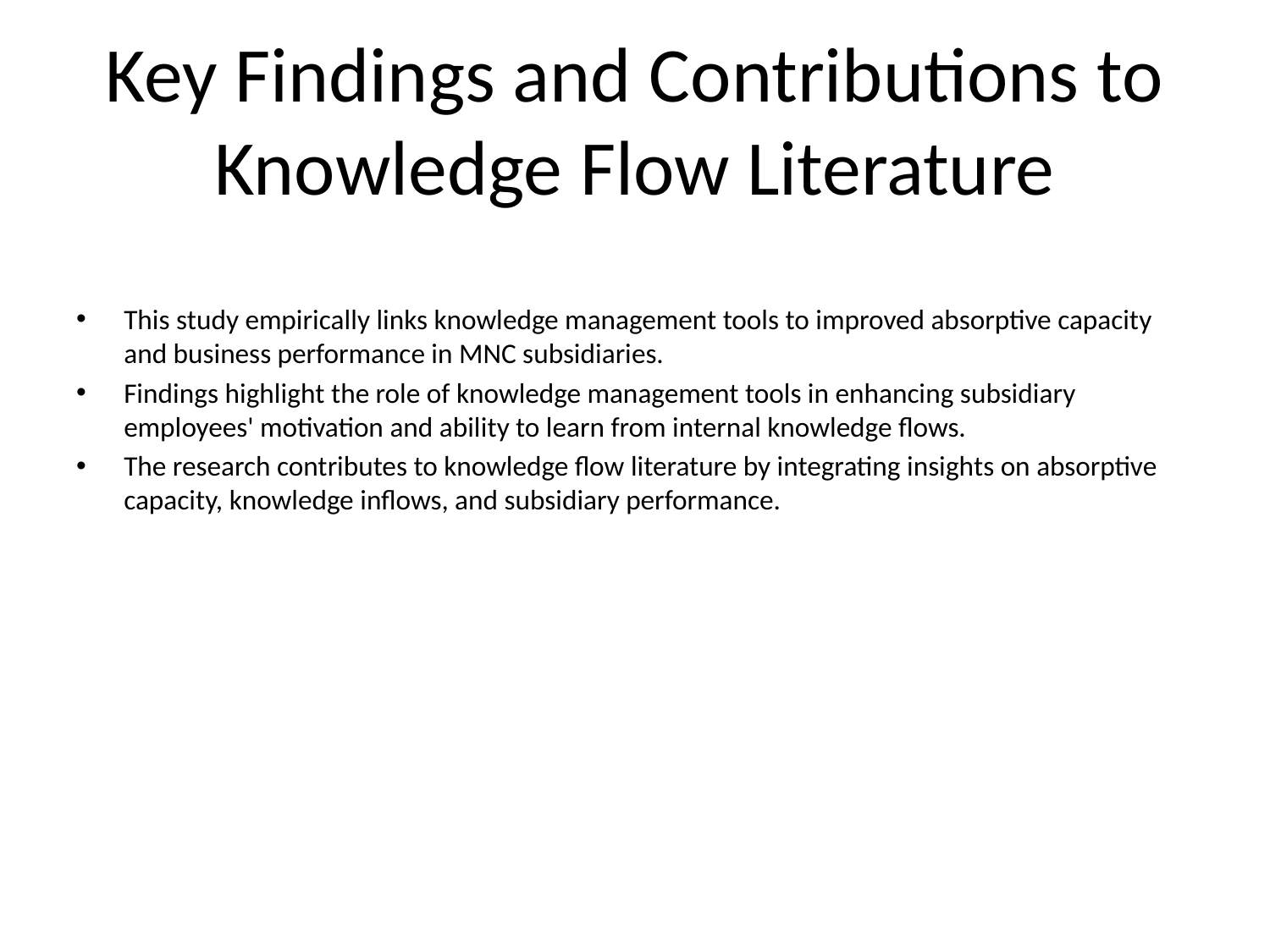

# Key Findings and Contributions to Knowledge Flow Literature

This study empirically links knowledge management tools to improved absorptive capacity and business performance in MNC subsidiaries.
Findings highlight the role of knowledge management tools in enhancing subsidiary employees' motivation and ability to learn from internal knowledge flows.
The research contributes to knowledge flow literature by integrating insights on absorptive capacity, knowledge inflows, and subsidiary performance.